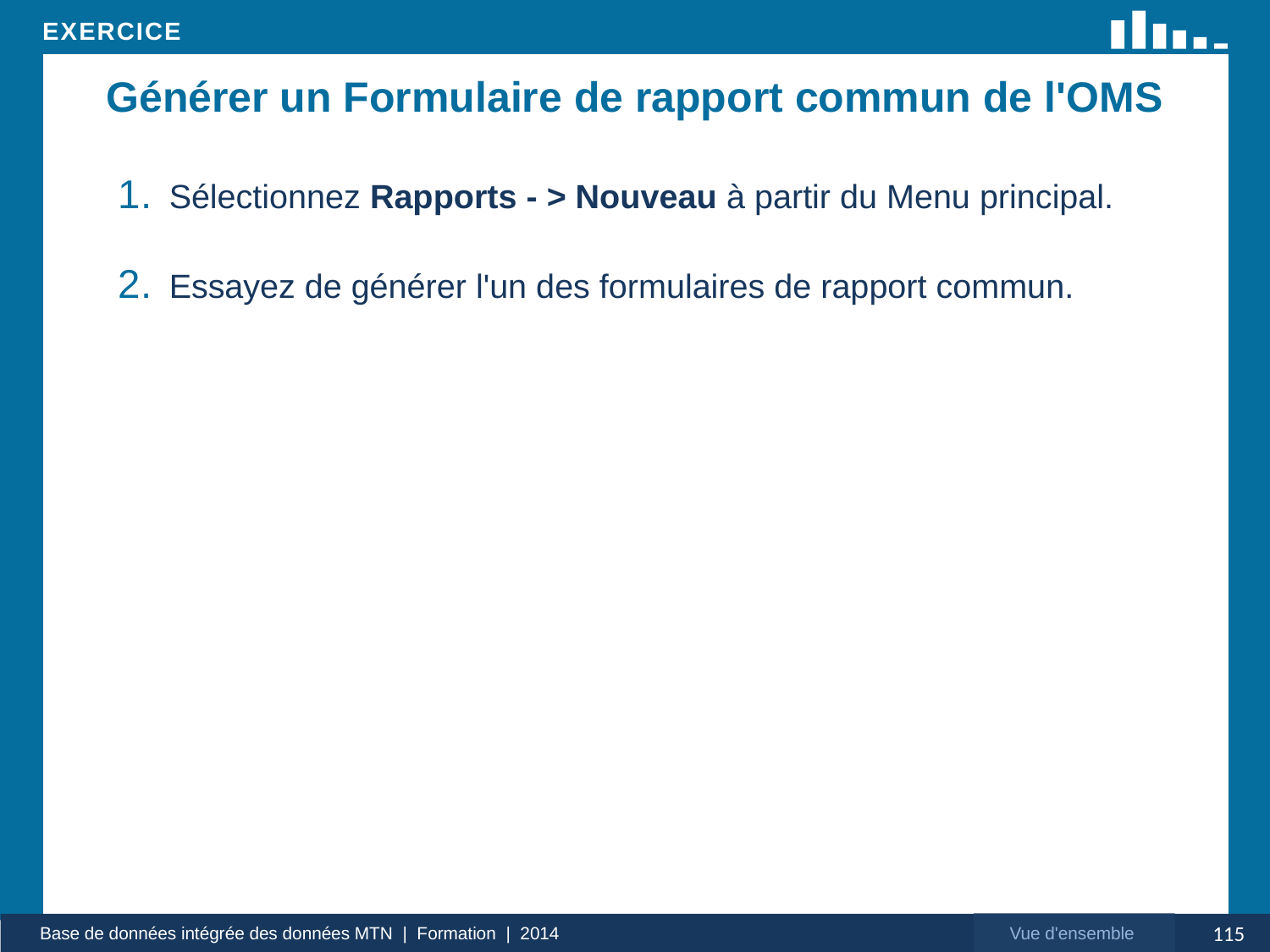

# Générer un Formulaire de rapport commun de l'OMS
Sélectionnez Rapports - > Nouveau à partir du Menu principal.
Essayez de générer l'un des formulaires de rapport commun.